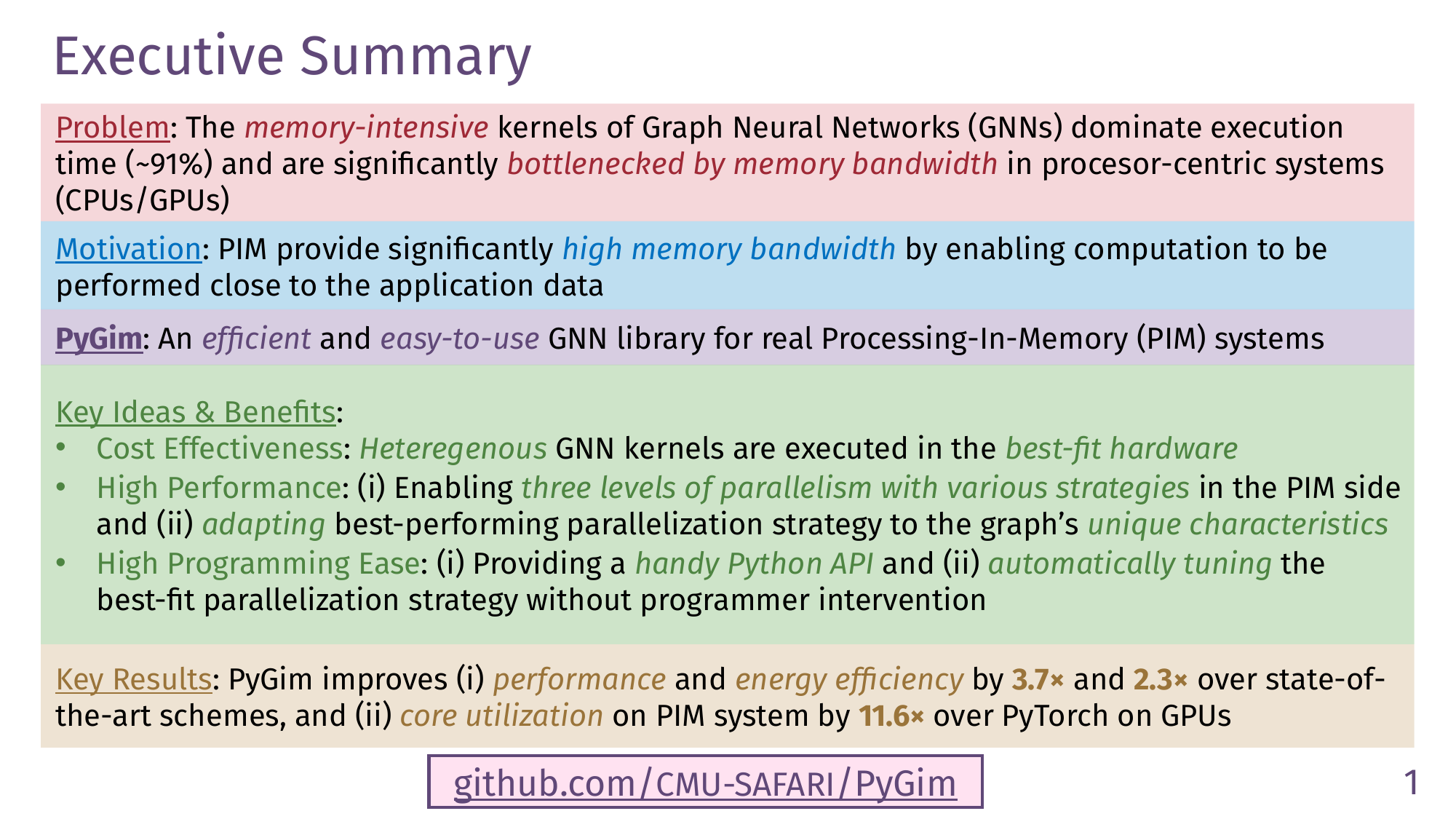

Executive Summary
Problem: The memory-intensive kernels of Graph Neural Networks (GNNs) dominate execution time (~91%) and are significantly bottlenecked by memory bandwidth in procesor-centric systems (CPUs/GPUs)
Motivation: PIM provide significantly high memory bandwidth by enabling computation to be performed close to the application data
PyGim: An efficient and easy-to-use GNN library for real Processing-In-Memory (PIM) systems
Key Ideas & Benefits:
Cost Effectiveness: Heteregenous GNN kernels are executed in the best-fit hardware
High Performance: (i) Enabling three levels of parallelism with various strategies in the PIM side and (ii) adapting best-performing parallelization strategy to the graph’s unique characteristics
High Programming Ease: (i) Providing a handy Python API and (ii) automatically tuning the best-fit parallelization strategy without programmer intervention
Key Results: PyGim improves (i) performance and energy efficiency by 3.7× and 2.3× over state-of-the-art schemes, and (ii) core utilization on PIM system by 11.6× over PyTorch on GPUs
github.com/CMU-SAFARI/PyGim
1